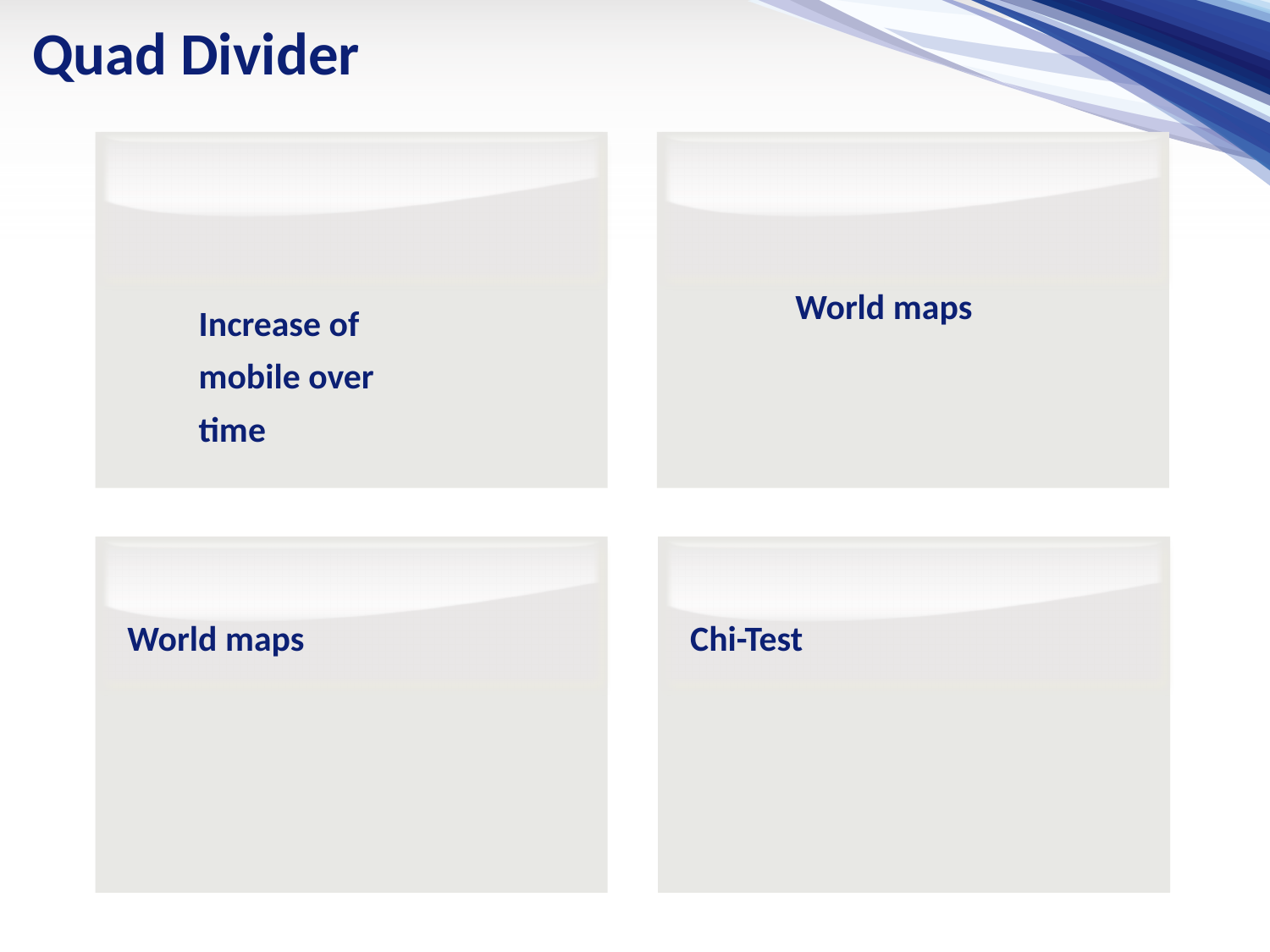

Quad Divider

World maps
Increase of mobile over time

World maps
Chi-Test